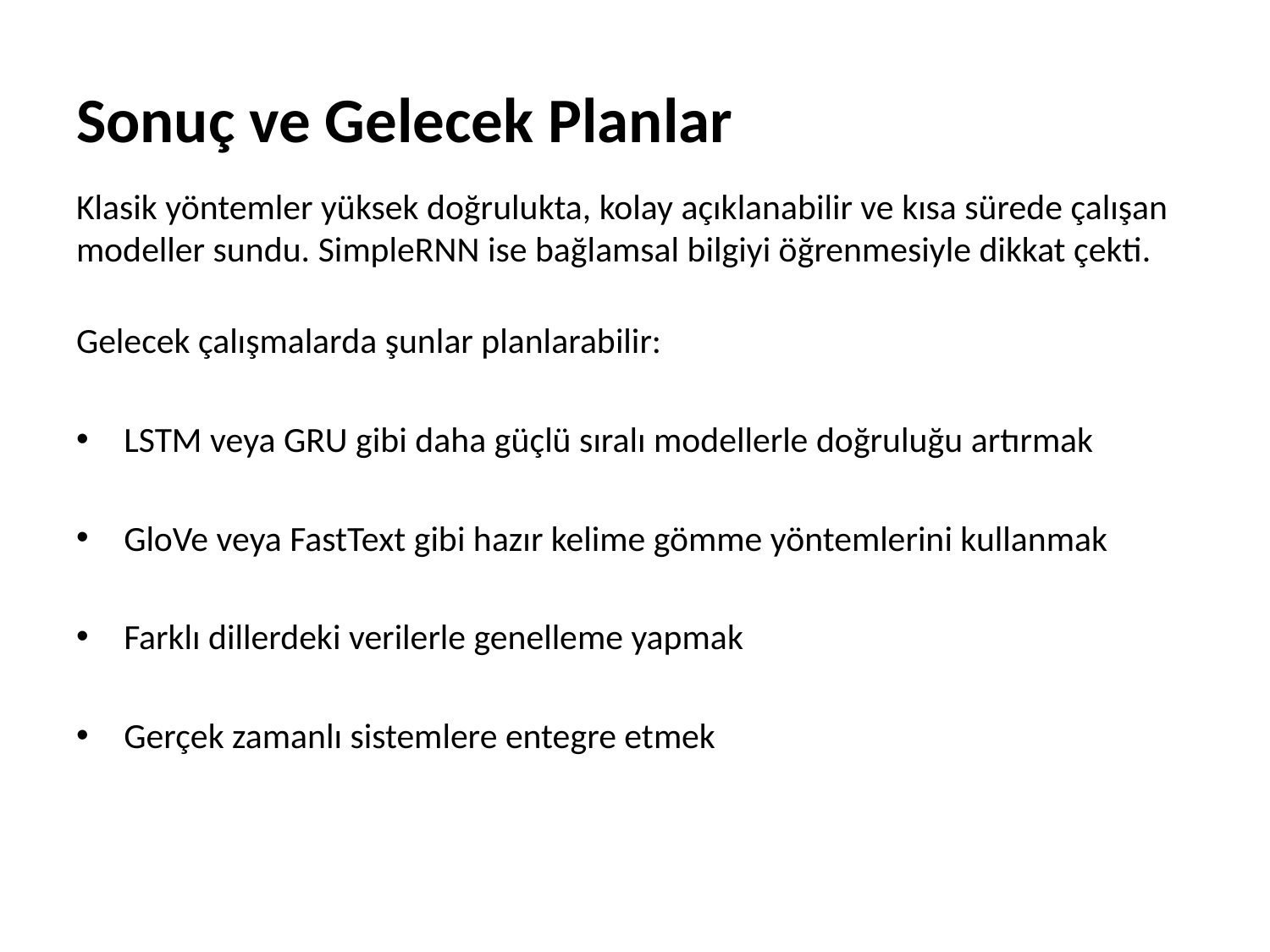

# Sonuç ve Gelecek Planlar
Klasik yöntemler yüksek doğrulukta, kolay açıklanabilir ve kısa sürede çalışan modeller sundu. SimpleRNN ise bağlamsal bilgiyi öğrenmesiyle dikkat çekti.
Gelecek çalışmalarda şunlar planlarabilir:

LSTM veya GRU gibi daha güçlü sıralı modellerle doğruluğu artırmak

GloVe veya FastText gibi hazır kelime gömme yöntemlerini kullanmak

Farklı dillerdeki verilerle genelleme yapmak

Gerçek zamanlı sistemlere entegre etmek